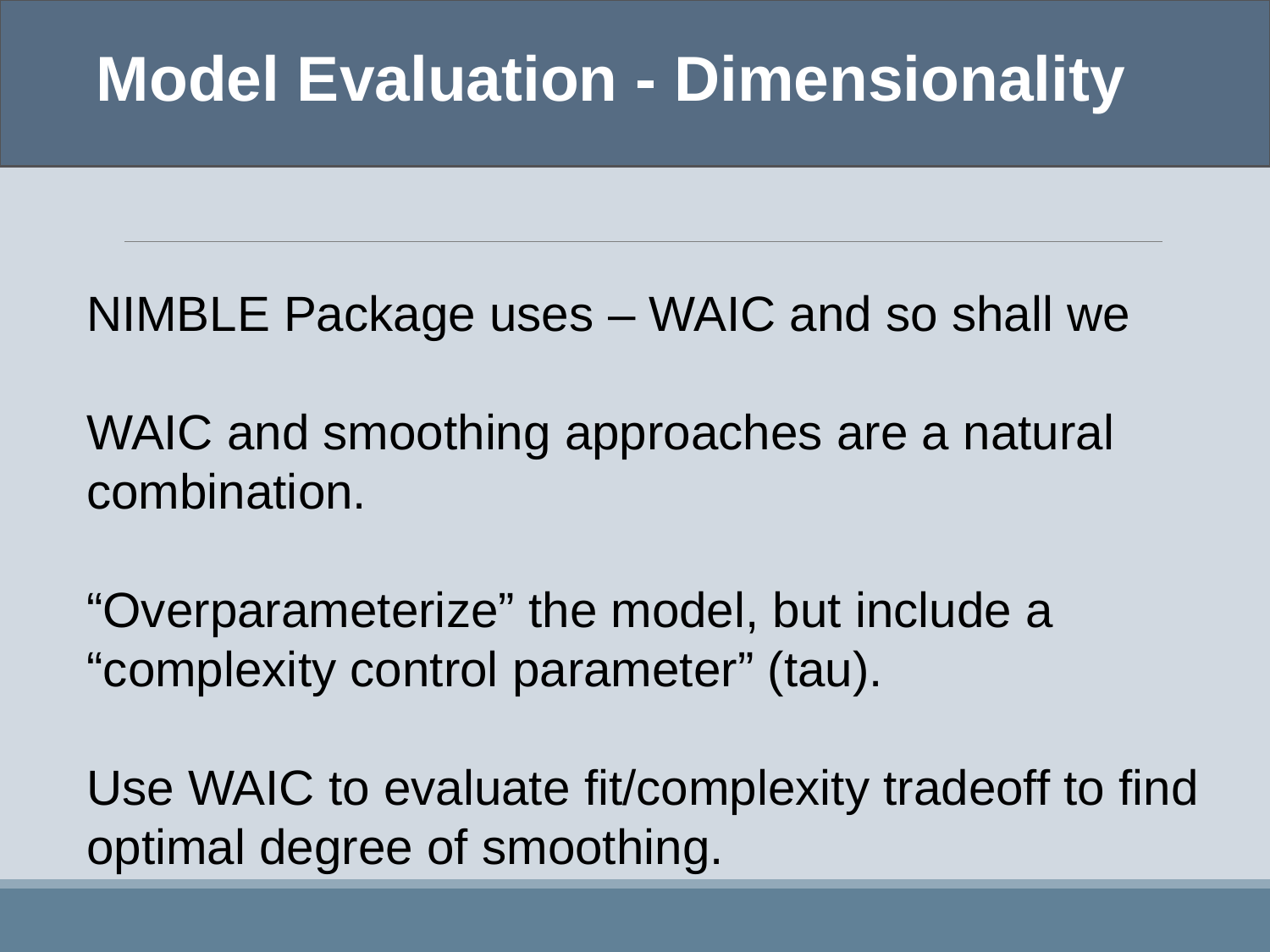

Model Evaluation - Dimensionality

NIMBLE Package uses – WAIC and so shall we

WAIC and smoothing approaches are a natural combination.

“Overparameterize” the model, but include a “complexity control parameter” (tau).

Use WAIC to evaluate fit/complexity tradeoff to find optimal degree of smoothing.